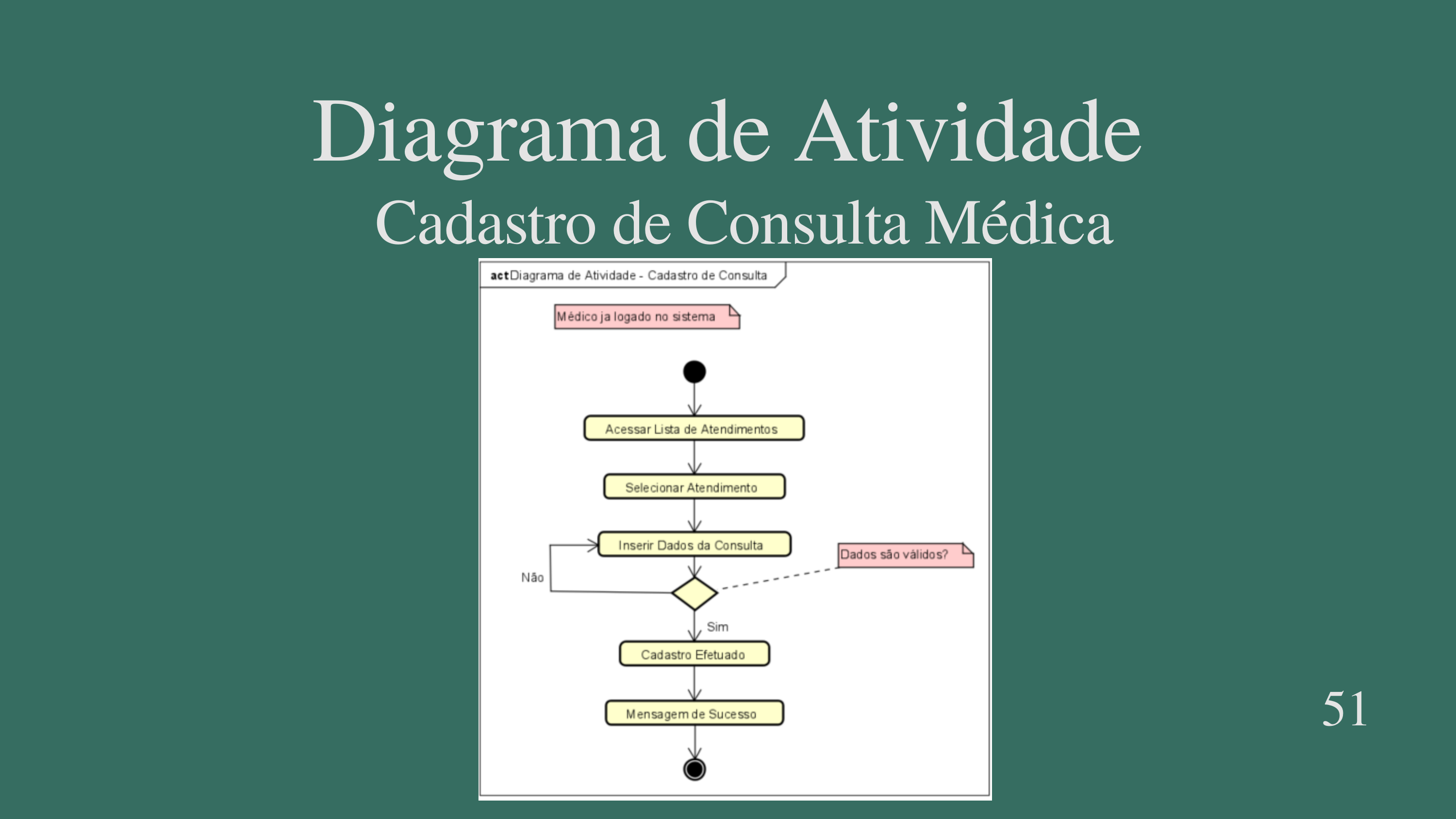

Diagrama de Atividade
Cadastro de Consulta Médica

51